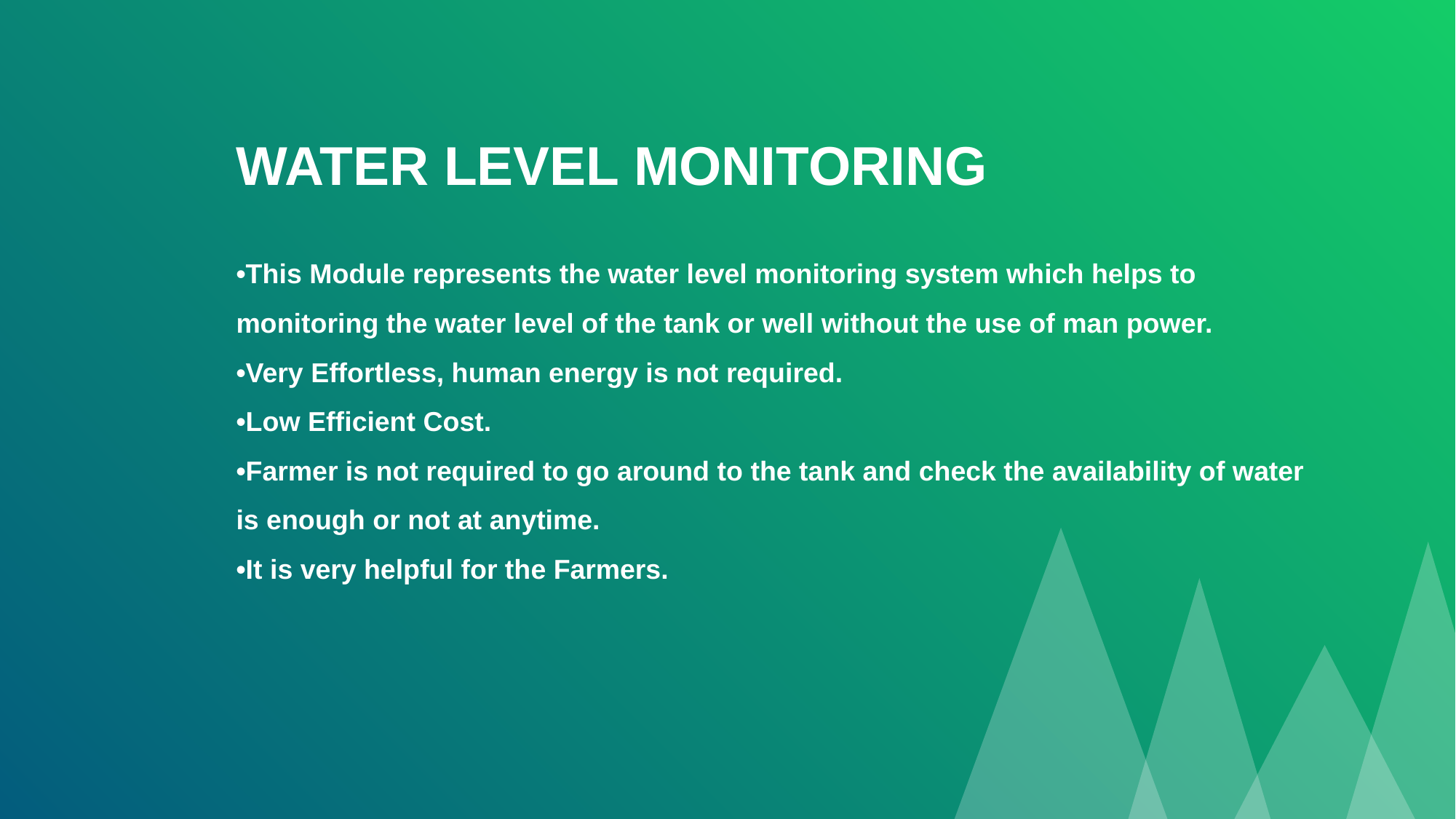

WATER LEVEL MONITORING

•This Module represents the water level monitoring system which helps to monitoring the water level of the tank or well without the use of man power.
•Very Effortless, human energy is not required.
•Low Efficient Cost.
•Farmer is not required to go around to the tank and check the availability of water is enough or not at anytime.
•It is very helpful for the Farmers.